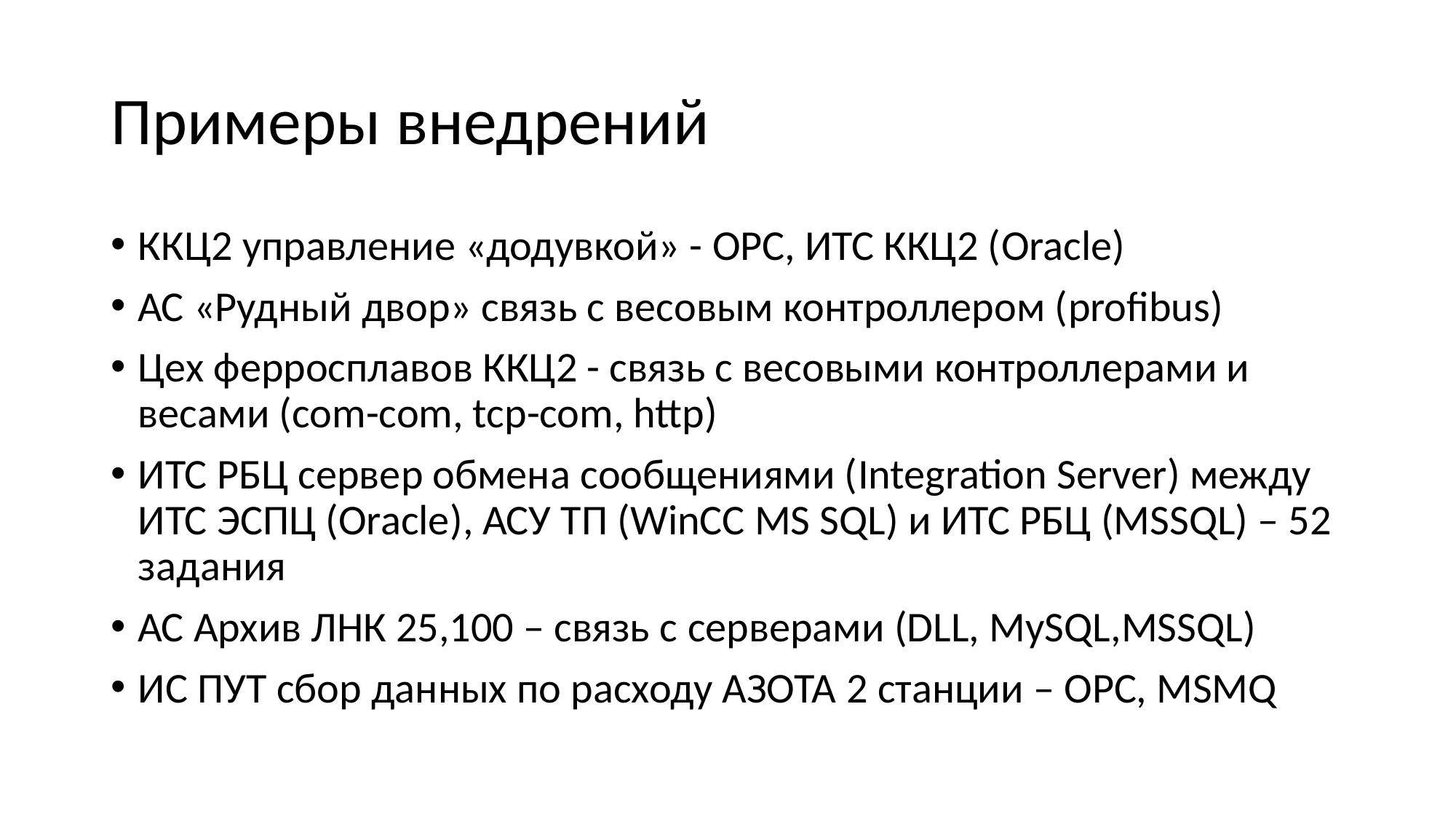

# Примеры внедрений
ККЦ2 управление «додувкой» - OPC, ИТС ККЦ2 (Oracle)
АС «Рудный двор» связь с весовым контроллером (profibus)
Цех ферросплавов ККЦ2 - связь с весовыми контроллерами и весами (com-com, tcp-com, http)
ИТС РБЦ сервер обмена сообщениями (Integration Server) между ИТС ЭСПЦ (Oracle), АСУ ТП (WinCC MS SQL) и ИТС РБЦ (MSSQL) – 52 задания
АС Архив ЛНК 25,100 – связь с cерверами (DLL, MySQL,MSSQL)
ИС ПУТ сбор данных по расходу АЗОТА 2 станции – OPC, MSMQ